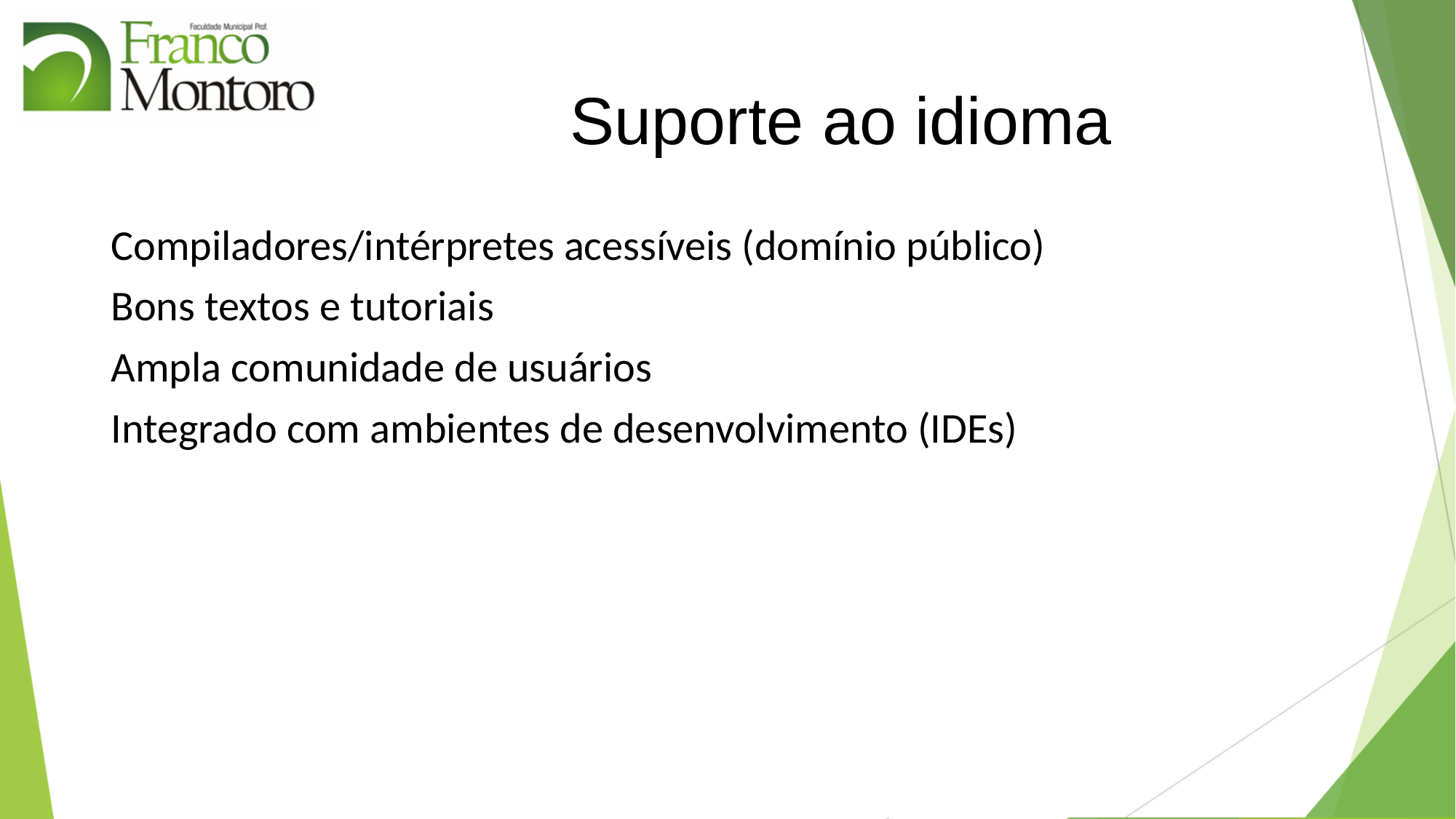

# Suporte ao idioma
Compiladores/intérpretes acessíveis (domínio público)
Bons textos e tutoriais
Ampla comunidade de usuários
Integrado com ambientes de desenvolvimento (IDEs)